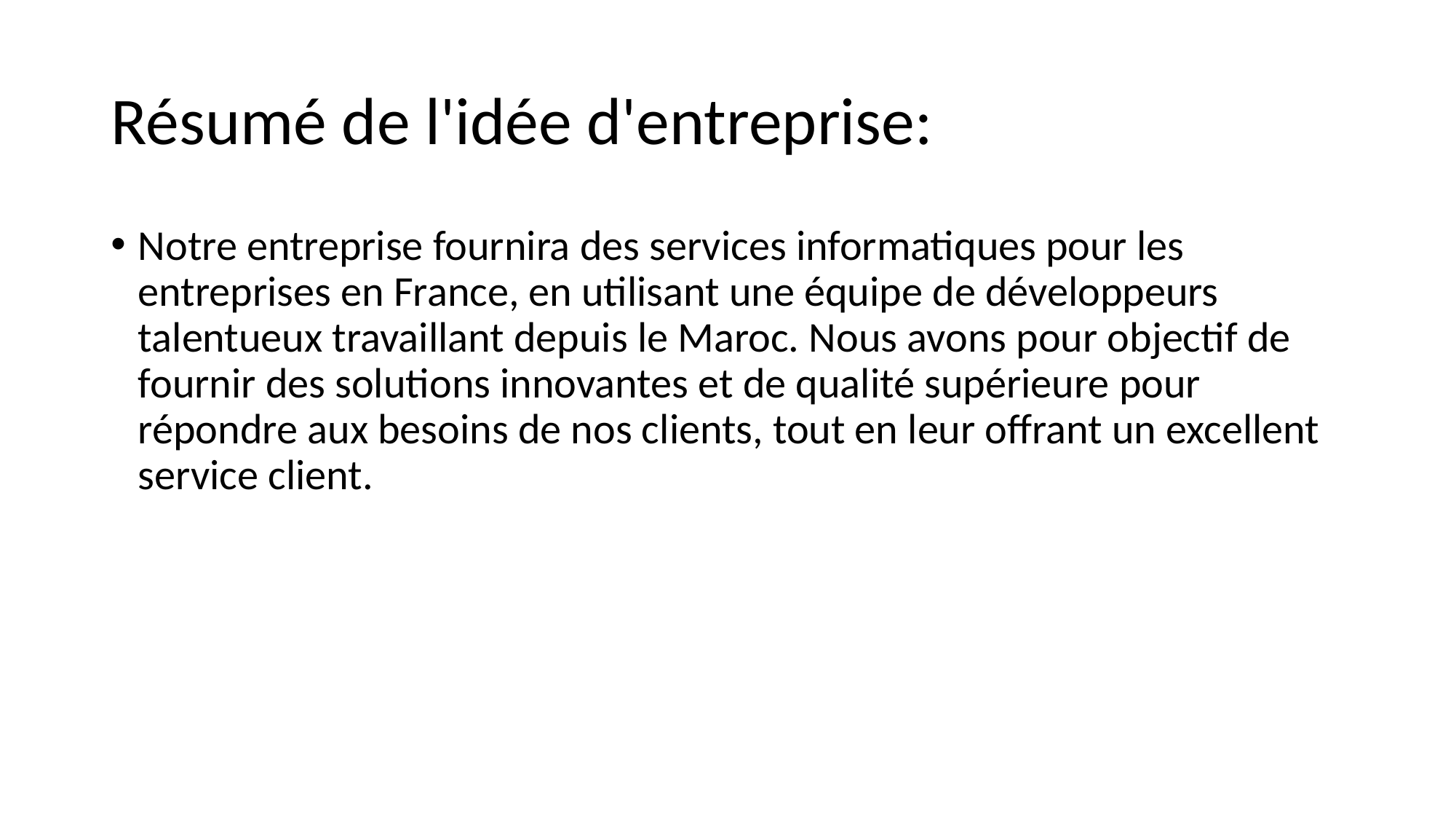

# Résumé de l'idée d'entreprise:
Notre entreprise fournira des services informatiques pour les entreprises en France, en utilisant une équipe de développeurs talentueux travaillant depuis le Maroc. Nous avons pour objectif de fournir des solutions innovantes et de qualité supérieure pour répondre aux besoins de nos clients, tout en leur offrant un excellent service client.